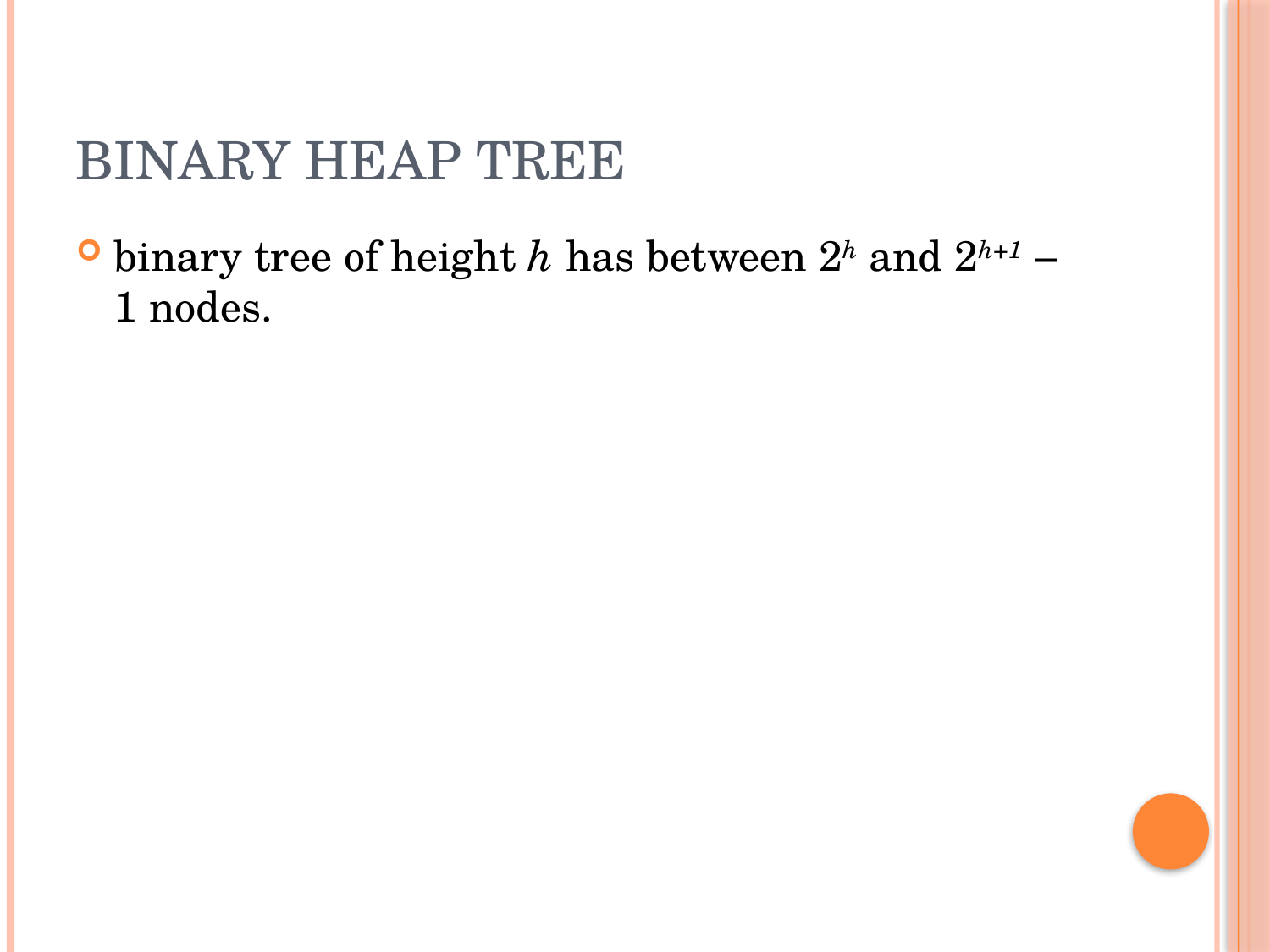

# Binary heap tree
binary tree of height h has between 2h and 2h+1 − 1 nodes.